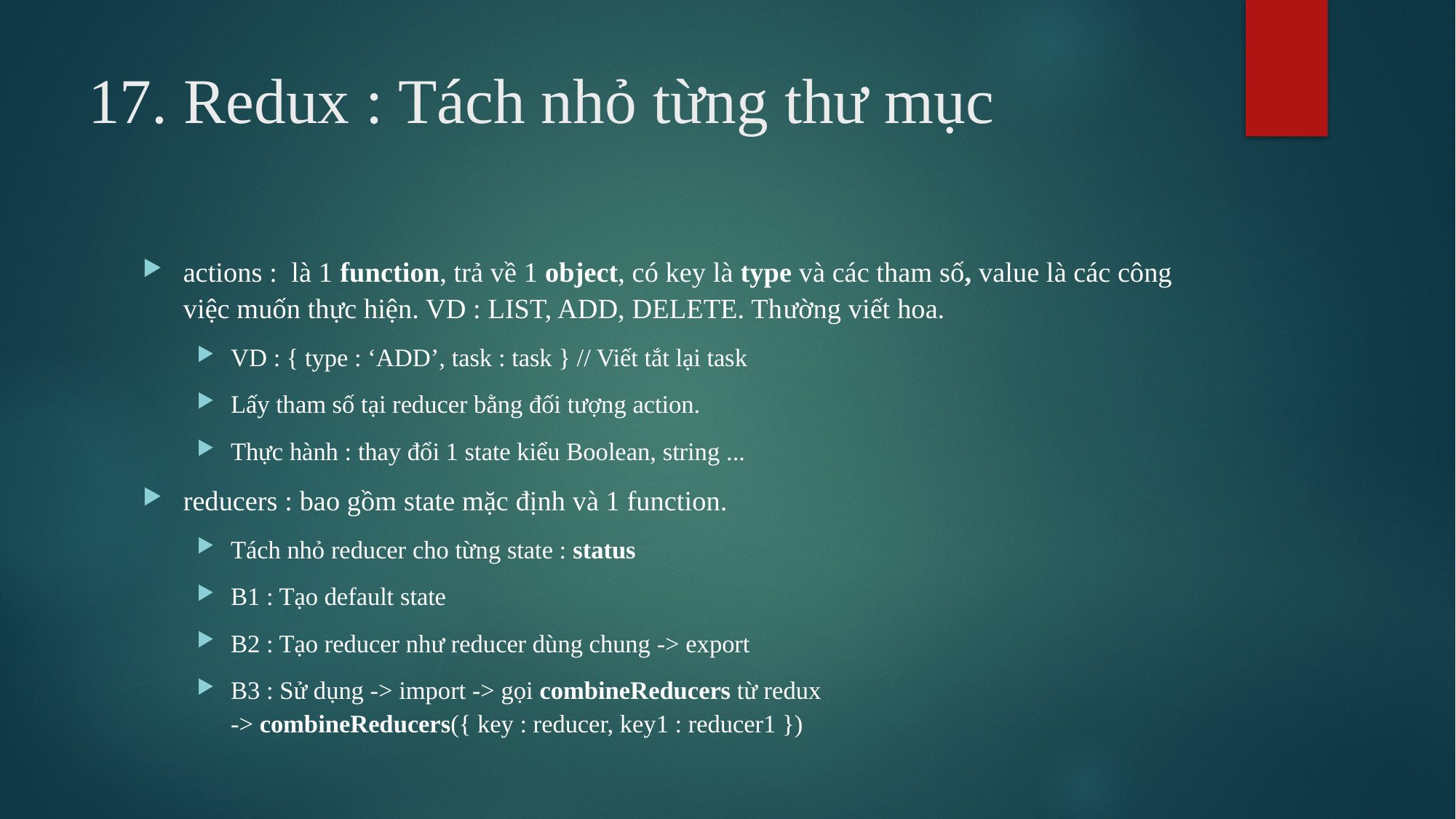

# 17. Redux : Tách nhỏ từng thư mục
actions :  là 1 function, trả về 1 object, có key là type và các tham số, value là các công việc muốn thực hiện. VD : LIST, ADD, DELETE. Thường viết hoa.
VD : { type : ‘ADD’, task : task } // Viết tắt lại task
Lấy tham số tại reducer bằng đối tượng action.
Thực hành : thay đổi 1 state kiểu Boolean, string ...
reducers : bao gồm state mặc định và 1 function.
Tách nhỏ reducer cho từng state : status
B1 : Tạo default state
B2 : Tạo reducer như reducer dùng chung -> export
B3 : Sử dụng -> import -> gọi combineReducers từ redux
-> combineReducers({ key : reducer, key1 : reducer1 })